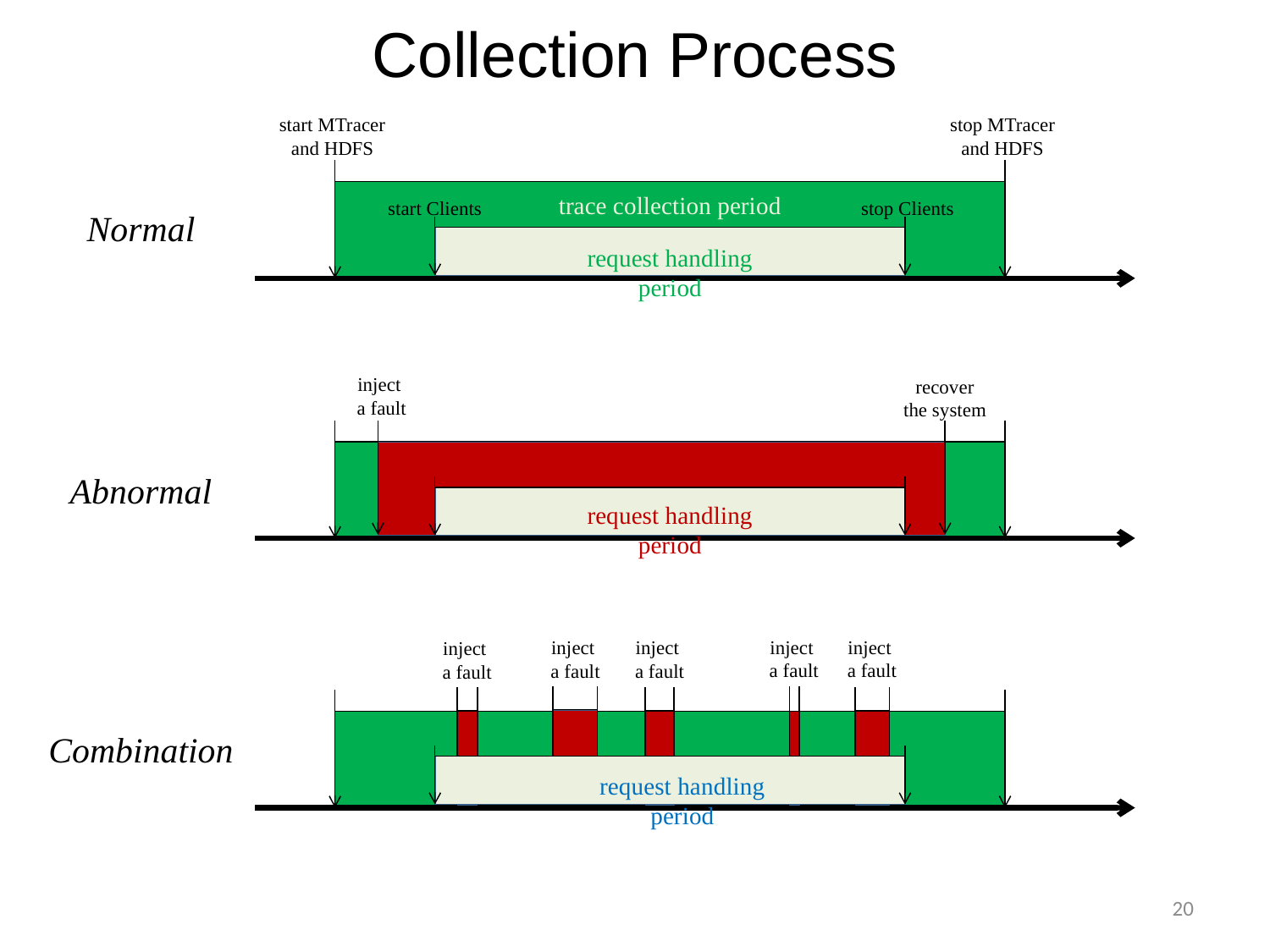

# Collection Process
stop MTracer
and HDFS
start MTracer
and HDFS

trace collection period
start Clients
stop Clients
Normal

request handling period
inject
a fault
recover
the system

Abnormal

request handling period
inject
a fault

inject
a fault

inject
a fault

inject
a fault

inject
a fault

Combination

request handling period
20